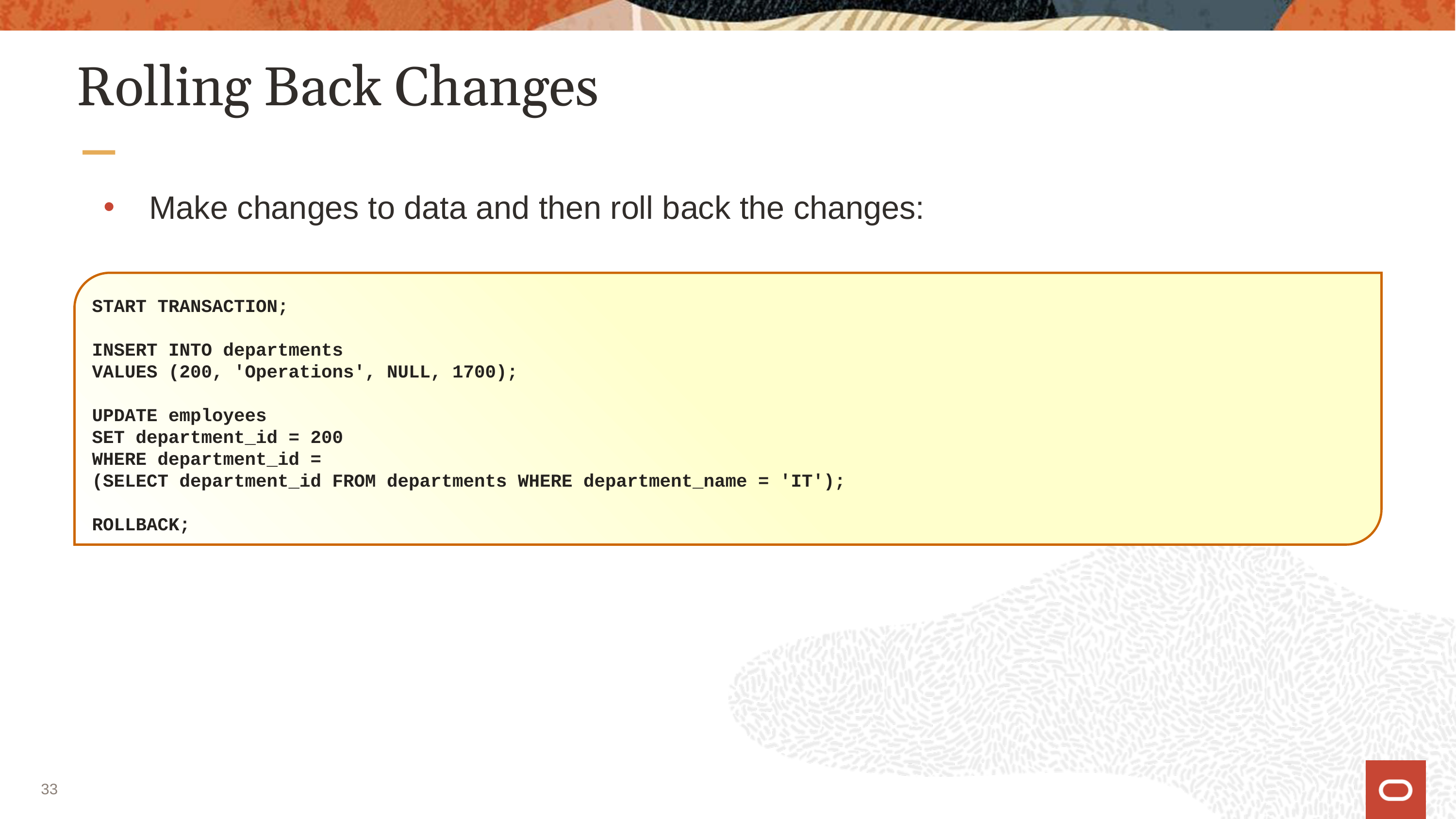

# Rolling Back Changes
Make changes to data and then roll back the changes:
START TRANSACTION;

INSERT INTO departments
VALUES (200, 'Operations', NULL, 1700);

UPDATE employees
SET department_id = 200
WHERE department_id =
(SELECT department_id FROM departments WHERE department_name = 'IT');

ROLLBACK;